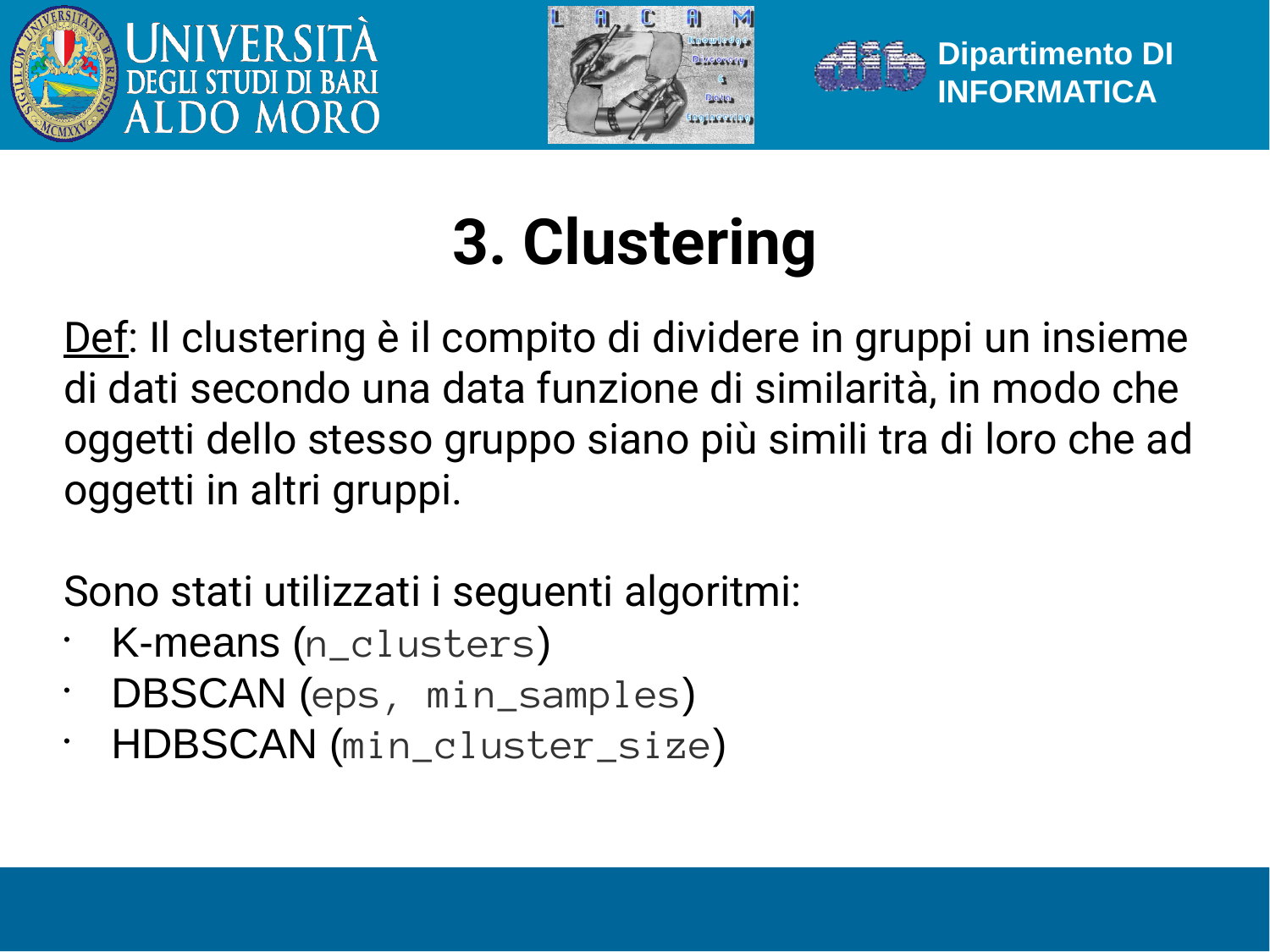

3. Clustering
Def: Il clustering è il compito di dividere in gruppi un insieme di dati secondo una data funzione di similarità, in modo che oggetti dello stesso gruppo siano più simili tra di loro che ad oggetti in altri gruppi.

Sono stati utilizzati i seguenti algoritmi:
K-means (n_clusters)
DBSCAN (eps, min_samples)
HDBSCAN (min_cluster_size)